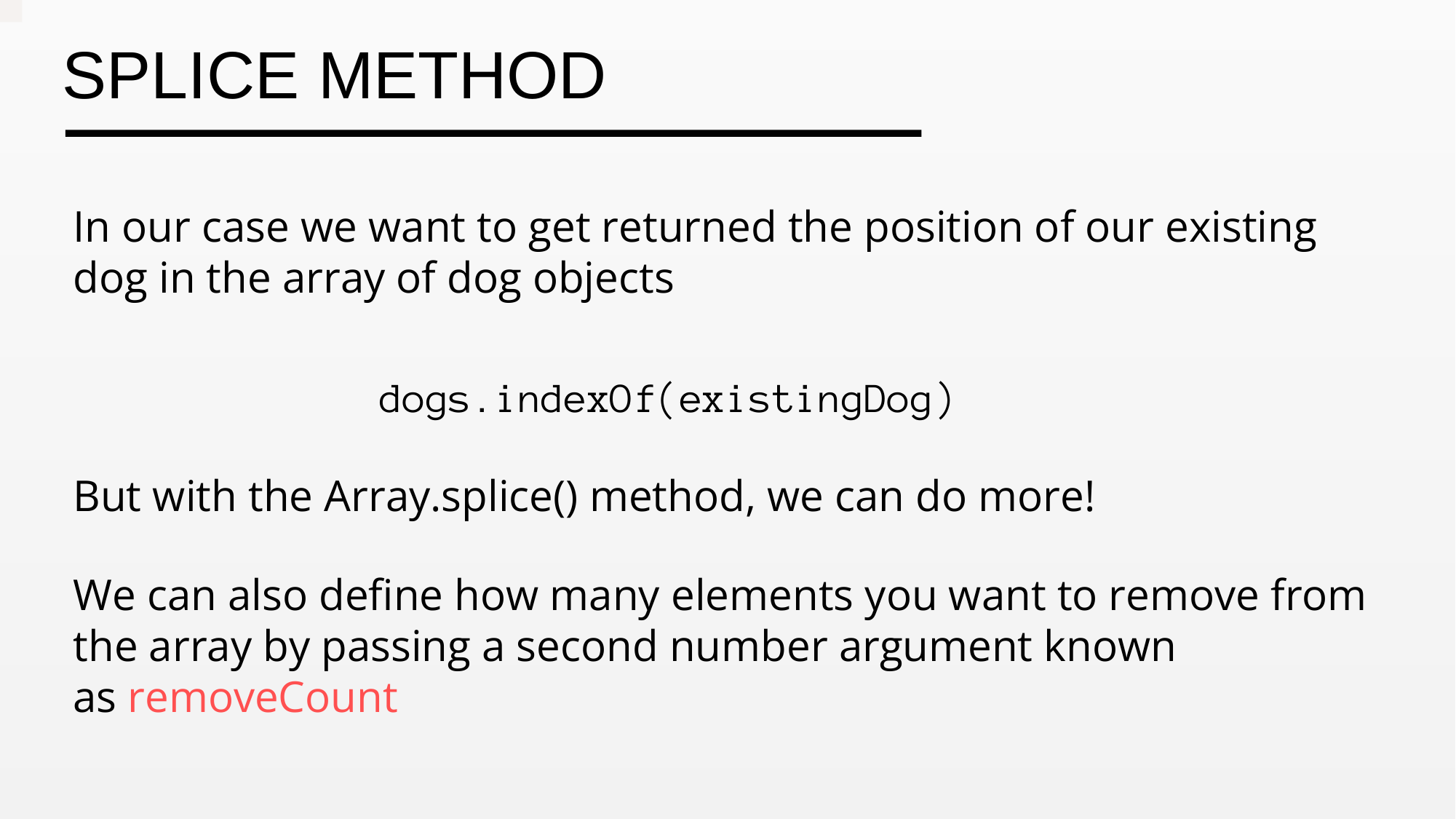

In our case we want to get returned the position of our existing dog in the array of dog objects
dogs.indexOf(existingDog)
But with the Array.splice() method, we can do more!
We can also define how many elements you want to remove from the array by passing a second number argument known as removeCount